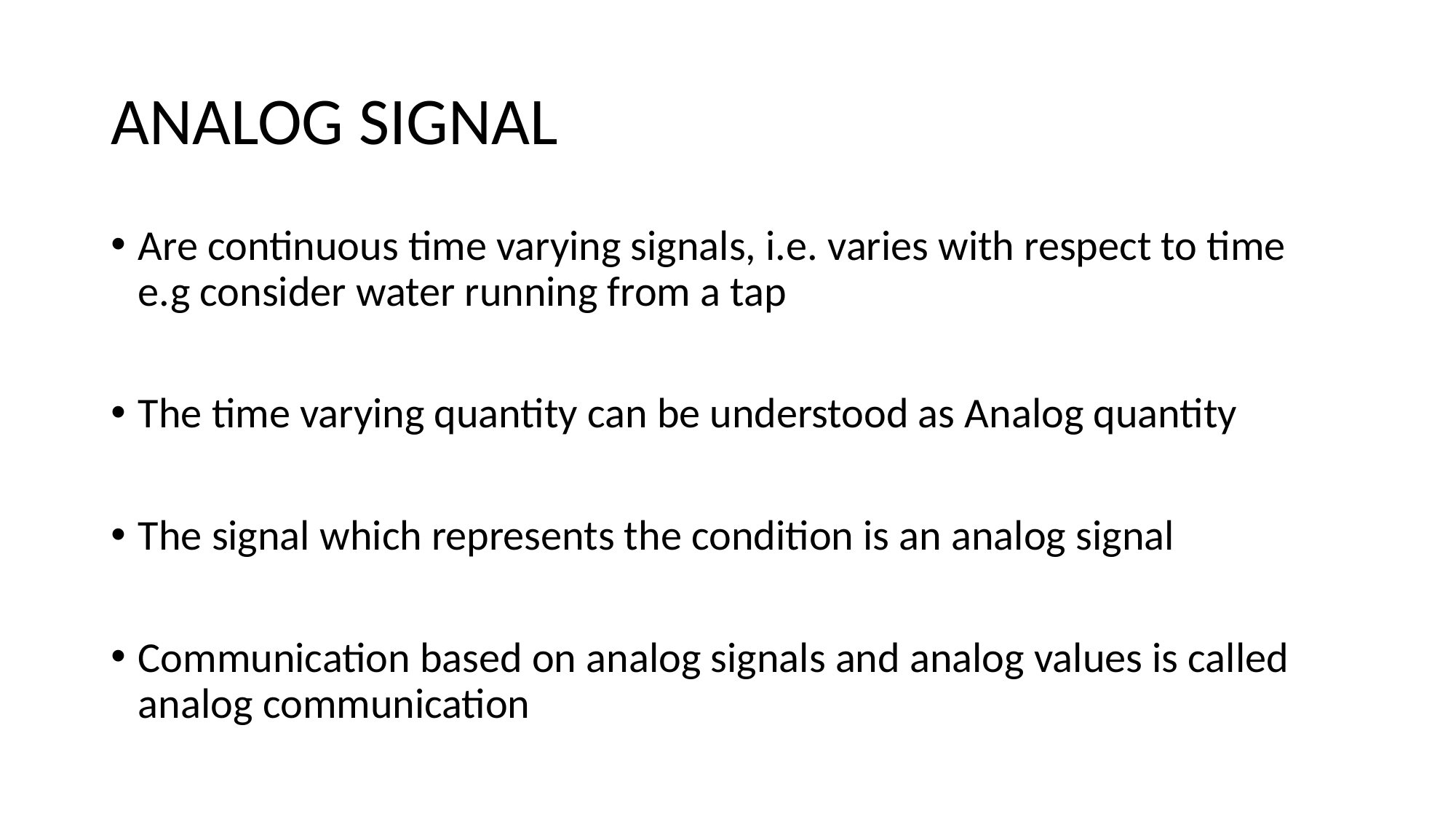

# ANALOG SIGNAL
Are continuous time varying signals, i.e. varies with respect to time e.g consider water running from a tap

The time varying quantity can be understood as Analog quantity

The signal which represents the condition is an analog signal

Communication based on analog signals and analog values is called analog communication